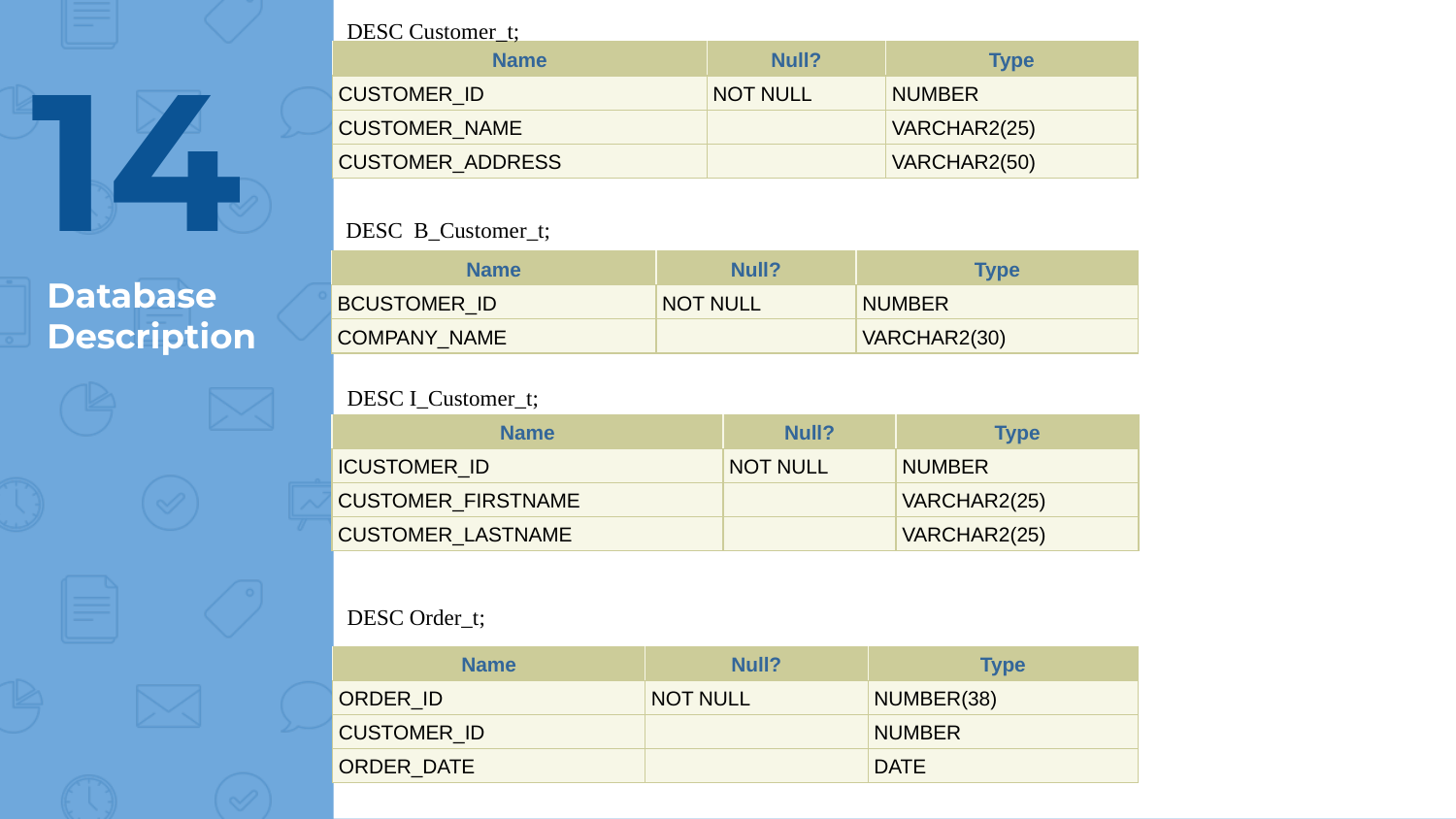

DESC Customer_t;
14
| Name | Null? | Type |
| --- | --- | --- |
| CUSTOMER\_ID | NOT NULL | NUMBER |
| CUSTOMER\_NAME |  | VARCHAR2(25) |
| CUSTOMER\_ADDRESS |  | VARCHAR2(50) |
DESC  B_Customer_t;
| Name | Null? | Type |
| --- | --- | --- |
| BCUSTOMER\_ID | NOT NULL | NUMBER |
| COMPANY\_NAME |  | VARCHAR2(30) |
# Database Description

DESC I_Customer_t;
| Name | Null? | Type |
| --- | --- | --- |
| ICUSTOMER\_ID | NOT NULL | NUMBER |
| CUSTOMER\_FIRSTNAME |  | VARCHAR2(25) |
| CUSTOMER\_LASTNAME |  | VARCHAR2(25) |
DESC Order_t;
| Name | Null? | Type |
| --- | --- | --- |
| ORDER\_ID | NOT NULL | NUMBER(38) |
| CUSTOMER\_ID |  | NUMBER |
| ORDER\_DATE |  | DATE |